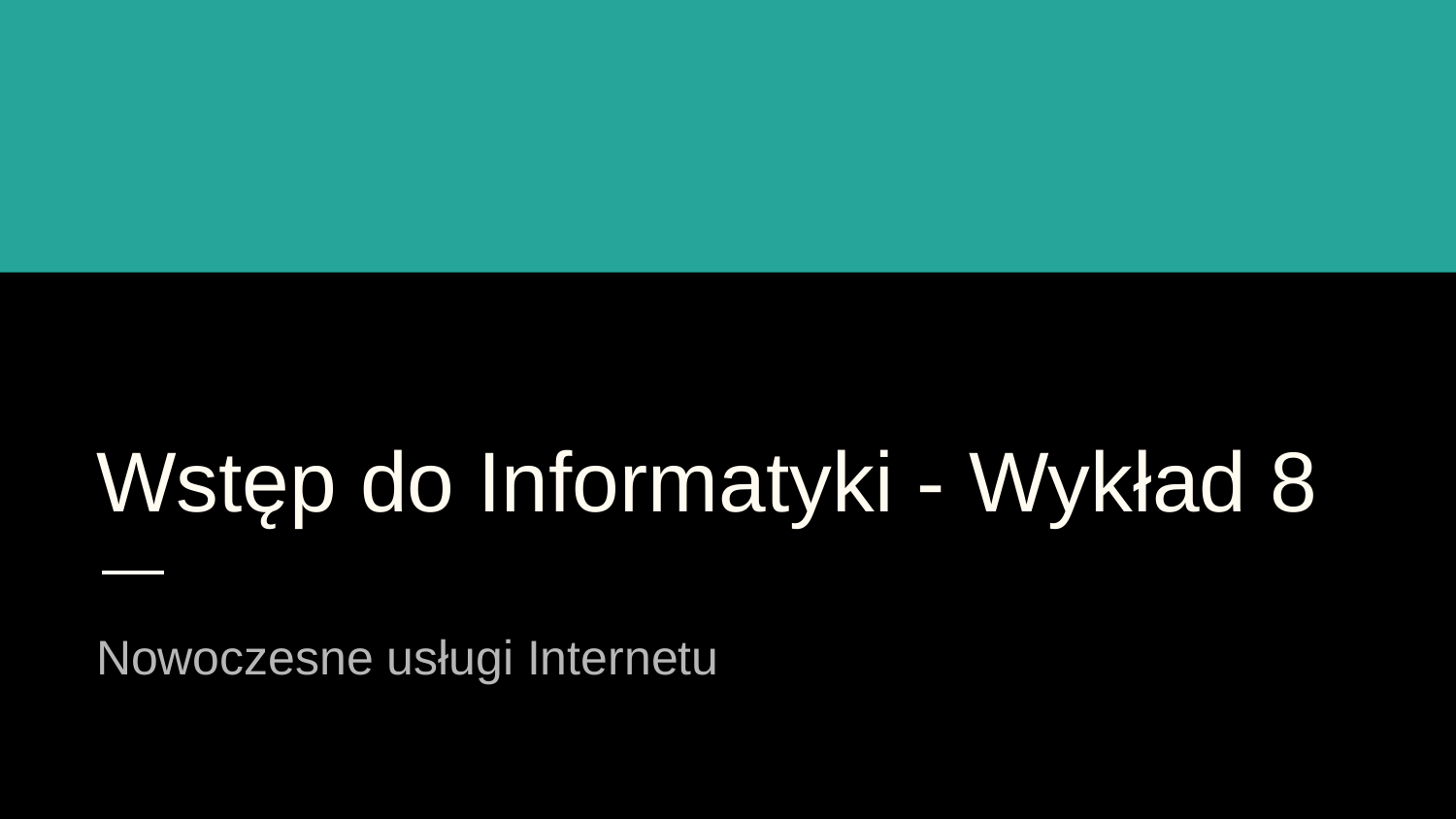

# Wstęp do Informatyki - Wykład 8
Nowoczesne usługi Internetu